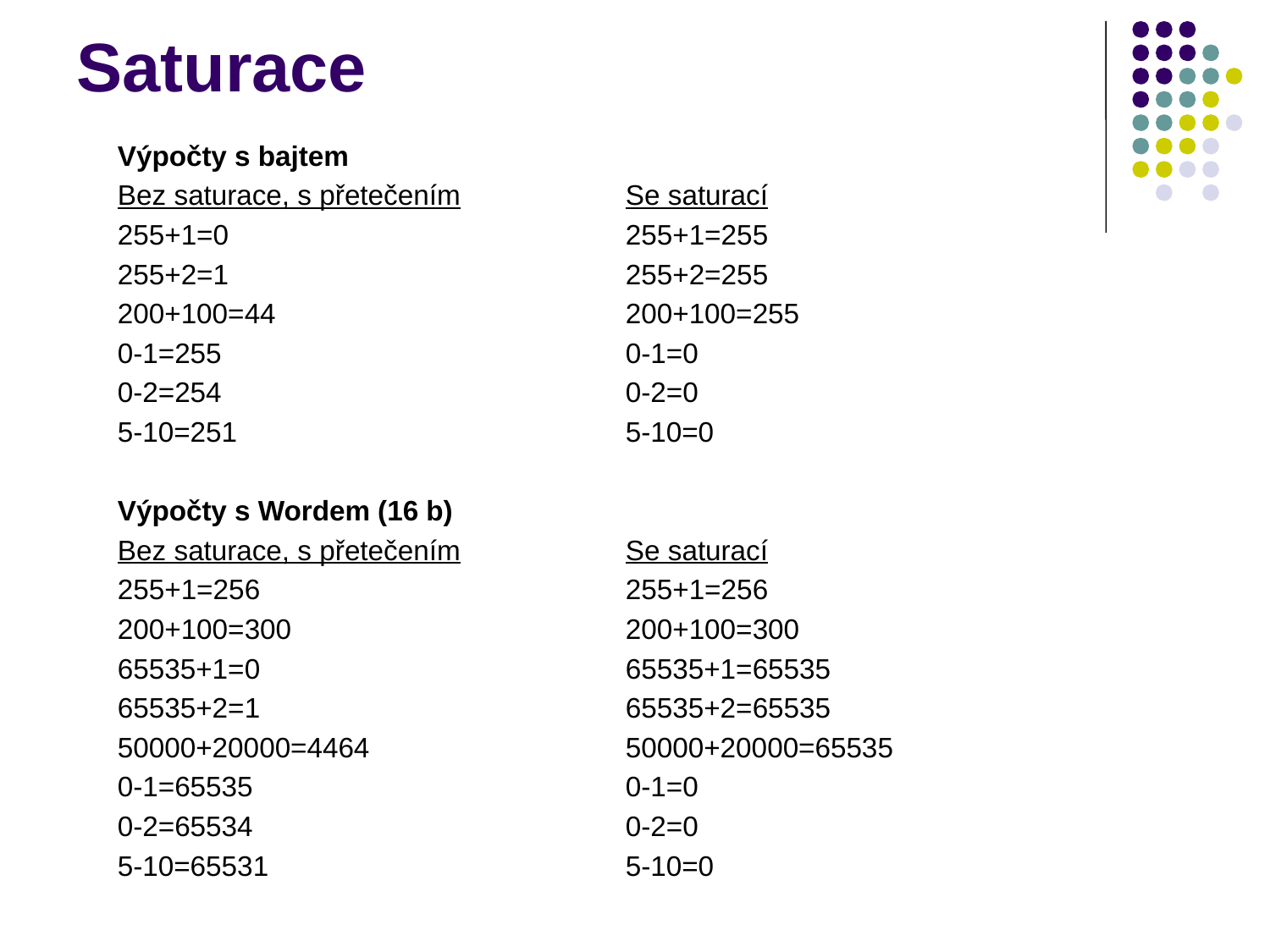

# Saturace
Výpočty s bajtem
Bez saturace, s přetečením		Se saturací
255+1=0				255+1=255
255+2=1				255+2=255
200+100=44			200+100=255
0-1=255				0-1=0
0-2=254				0-2=0
5-10=251				5-10=0

Výpočty s Wordem (16 b)
Bez saturace, s přetečením		Se saturací
255+1=256			255+1=256
200+100=300			200+100=300
65535+1=0			65535+1=65535
65535+2=1			65535+2=65535
50000+20000=4464			50000+20000=65535
0-1=65535			0-1=0
0-2=65534			0-2=0
5-10=65531			5-10=0